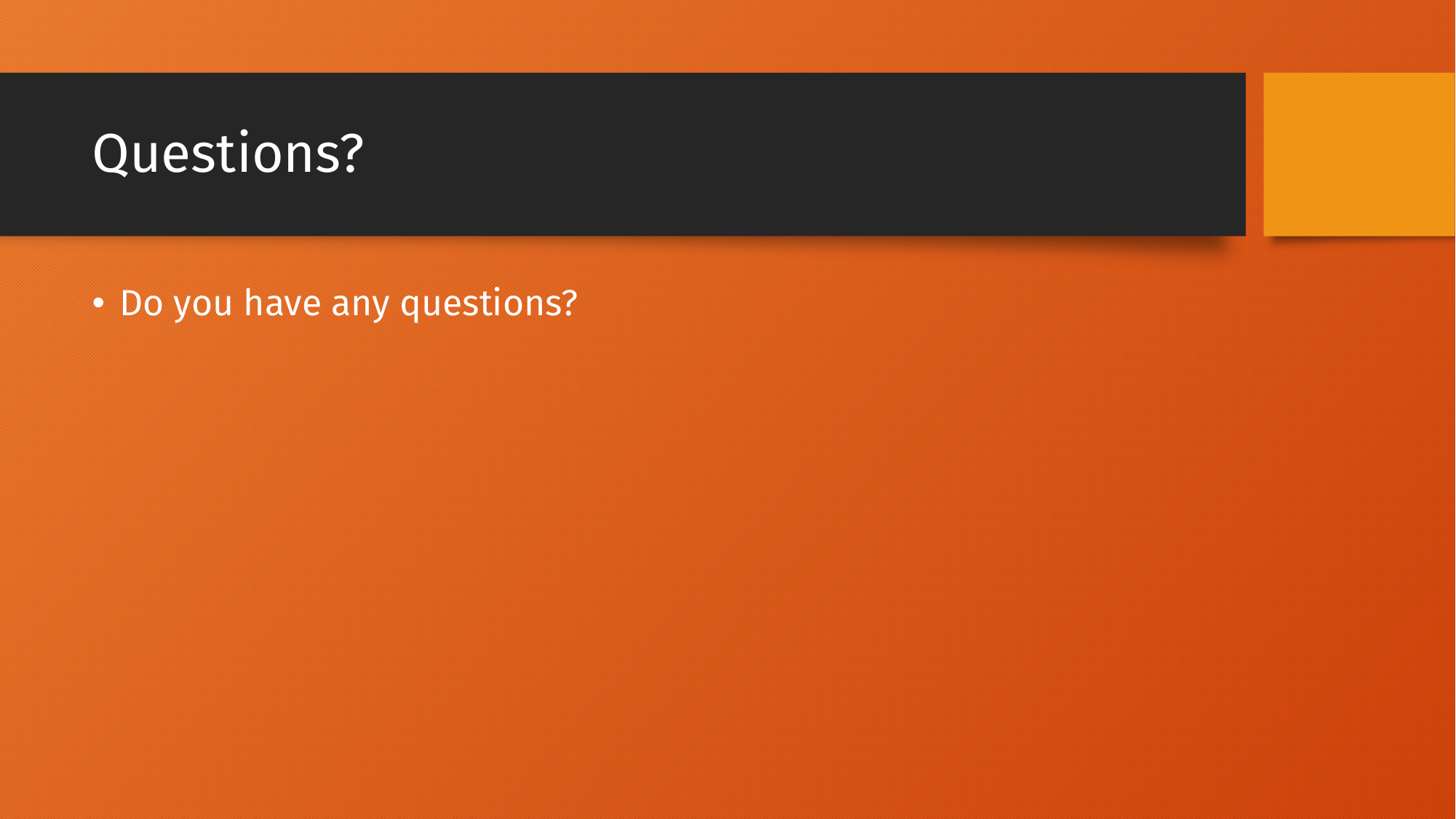

# Questions?
Do you have any questions?